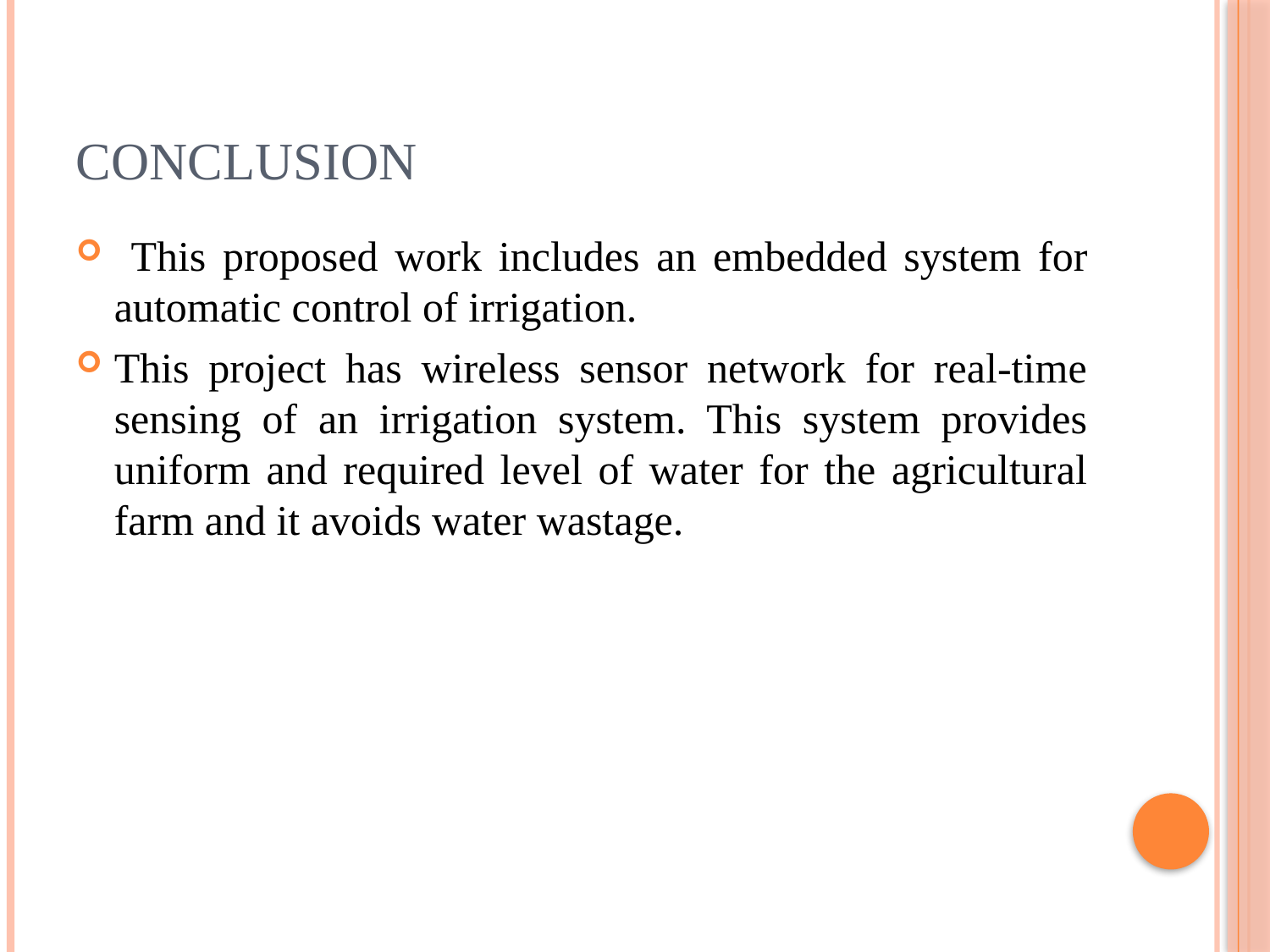

# Conclusion
 This proposed work includes an embedded system for automatic control of irrigation.
This project has wireless sensor network for real-time sensing of an irrigation system. This system provides uniform and required level of water for the agricultural farm and it avoids water wastage.